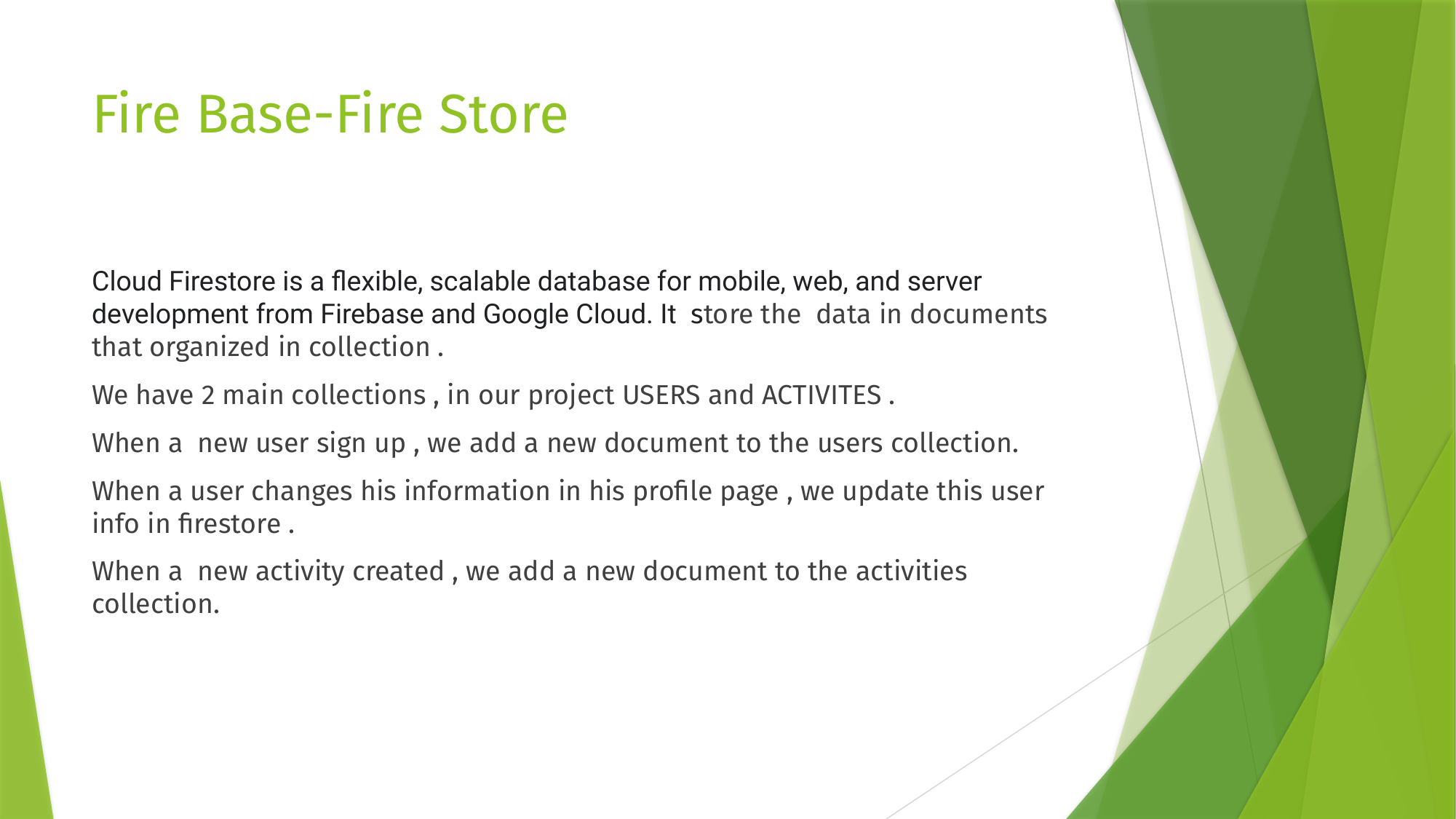

# Fire Base-Fire Store
Cloud Firestore is a flexible, scalable database for mobile, web, and server development from Firebase and Google Cloud. It  store the  data in documents that organized in collection .
We have 2 main collections , in our project USERS and ACTIVITES .
When a  new user sign up , we add a new document to the users collection.
When a user changes his information in his profile page , we update this user info in firestore .
When a  new activity created , we add a new document to the activities  collection.